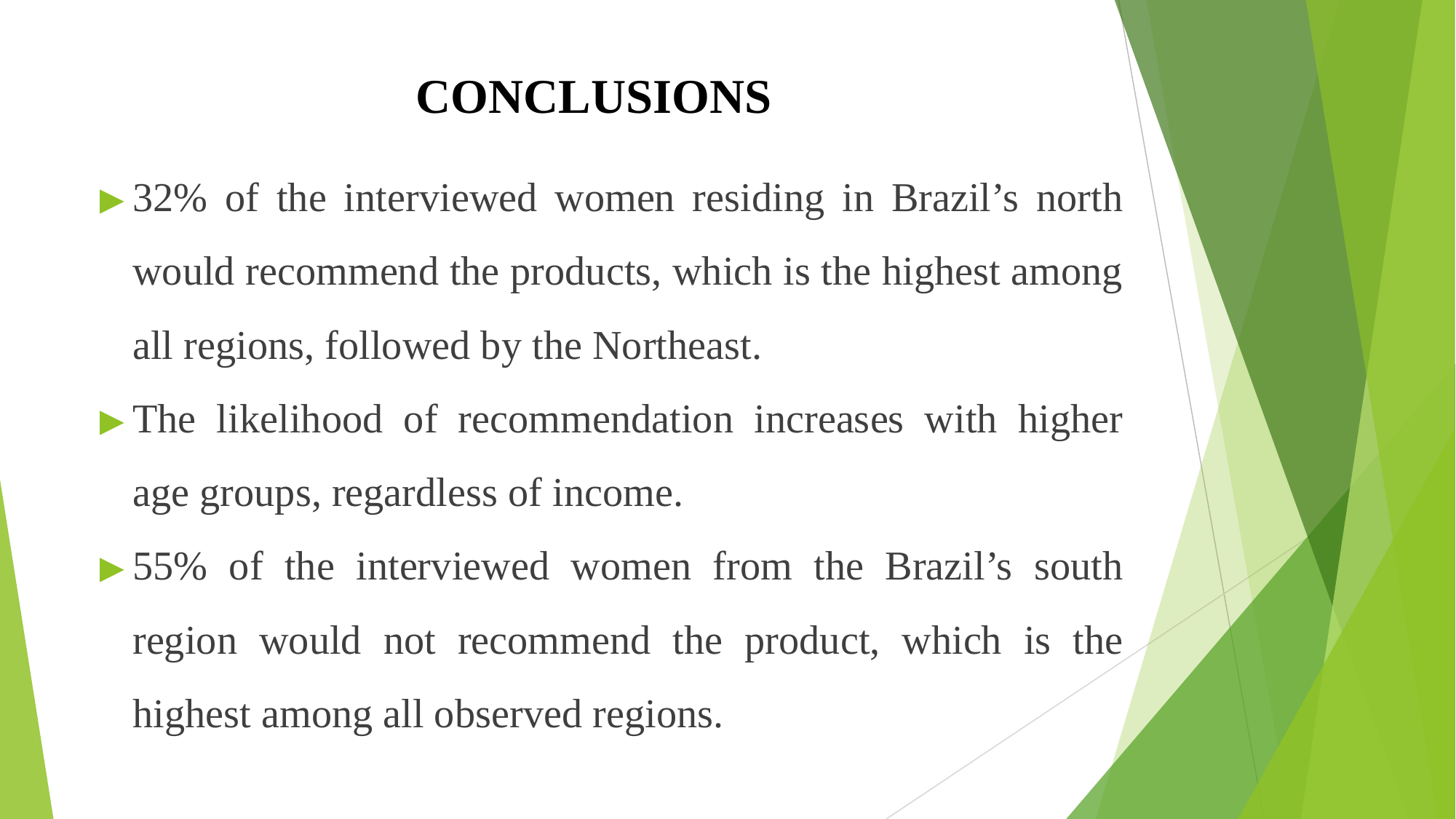

# CONCLUSIONS
32% of the interviewed women residing in Brazil’s north would recommend the products, which is the highest among all regions, followed by the Northeast.
The likelihood of recommendation increases with higher age groups, regardless of income.
55% of the interviewed women from the Brazil’s south region would not recommend the product, which is the highest among all observed regions.